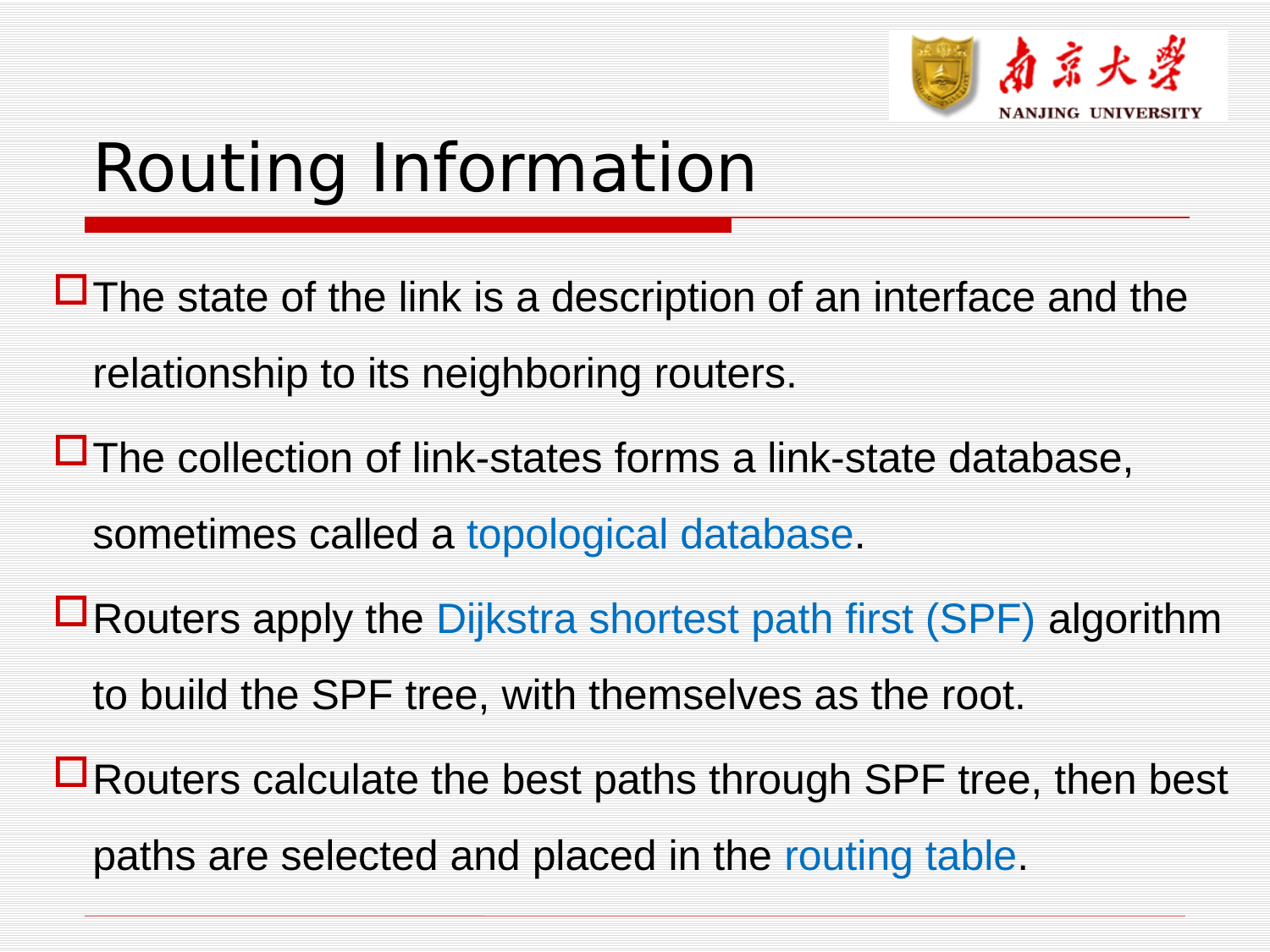

# Routing Information
The state of the link is a description of an interface and the relationship to its neighboring routers.
The collection of link-states forms a link-state database, sometimes called a topological database.
Routers apply the Dijkstra shortest path first (SPF) algorithm to build the SPF tree, with themselves as the root.
Routers calculate the best paths through SPF tree, then best paths are selected and placed in the routing table.